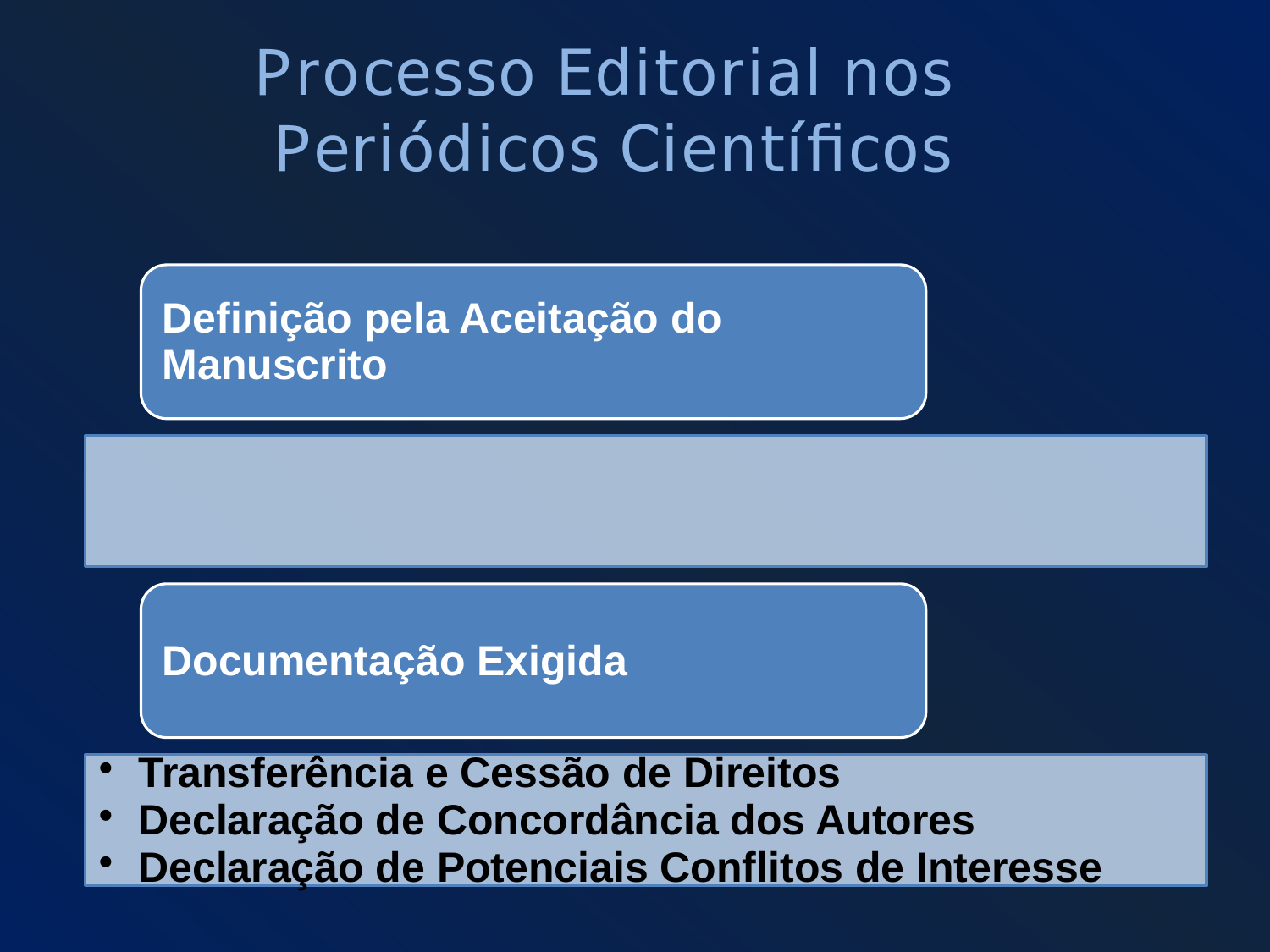

# Processo Editorial nos Periódicos Científicos
Definição pela Aceitação do Manuscrito
Documentação Exigida
Transferência e Cessão de Direitos
Declaração de Concordância dos Autores
Declaração de Potenciais Conflitos de Interesse